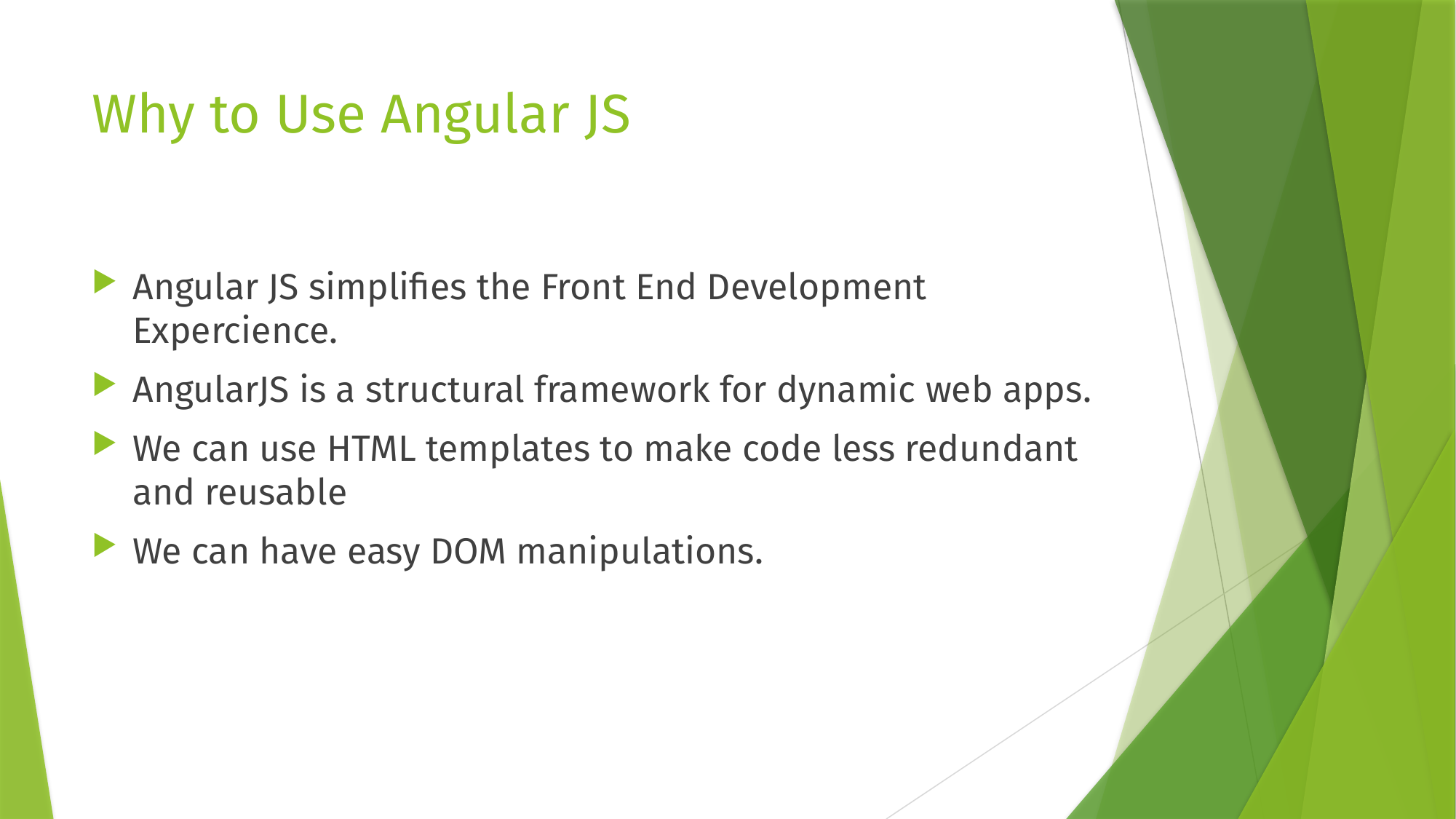

# Why to Use Angular JS
Angular JS simplifies the Front End Development Expercience.
AngularJS is a structural framework for dynamic web apps.
We can use HTML templates to make code less redundant and reusable
We can have easy DOM manipulations.